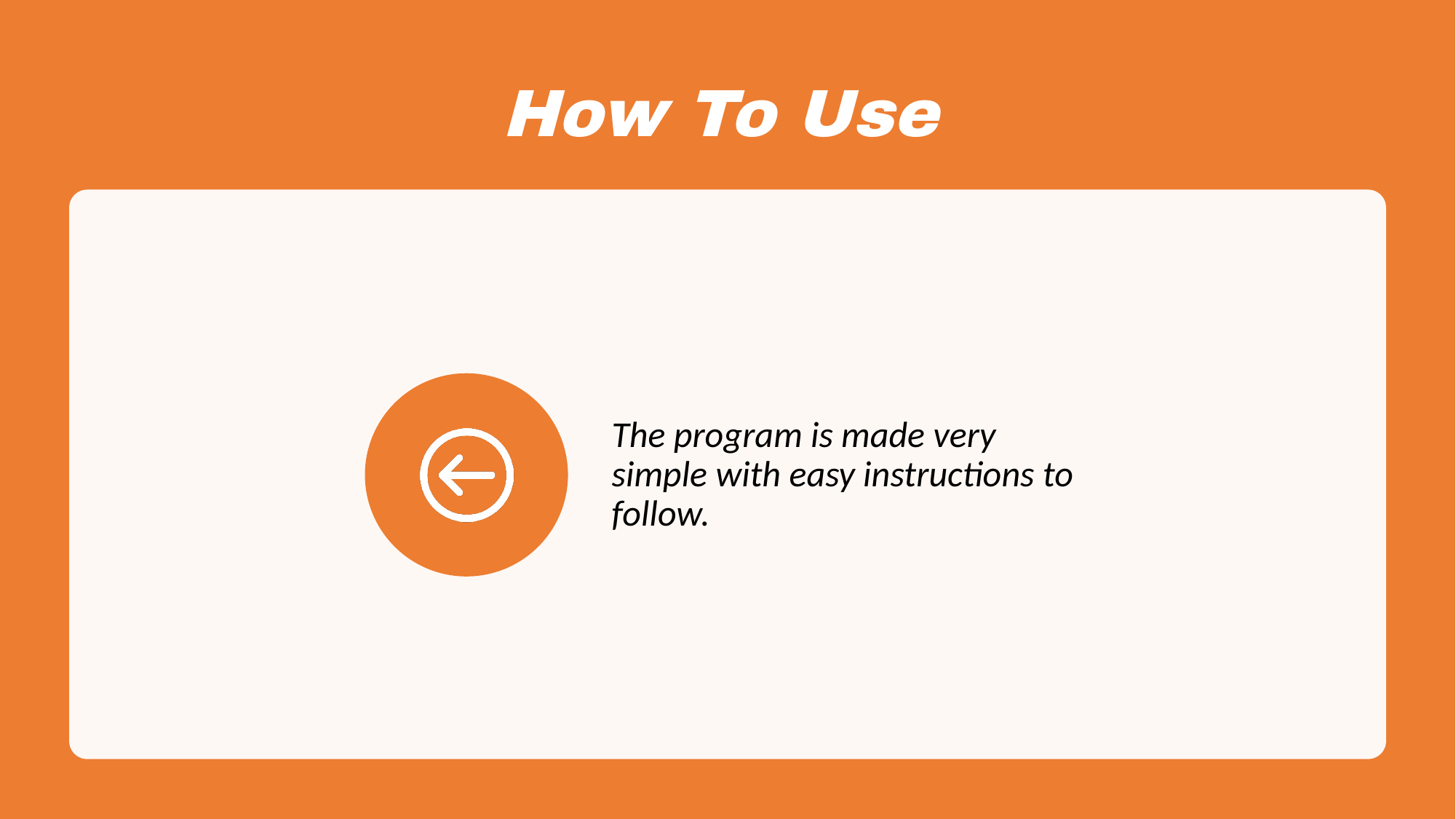

# How To Use

The program is made very simple with easy instructions to follow.